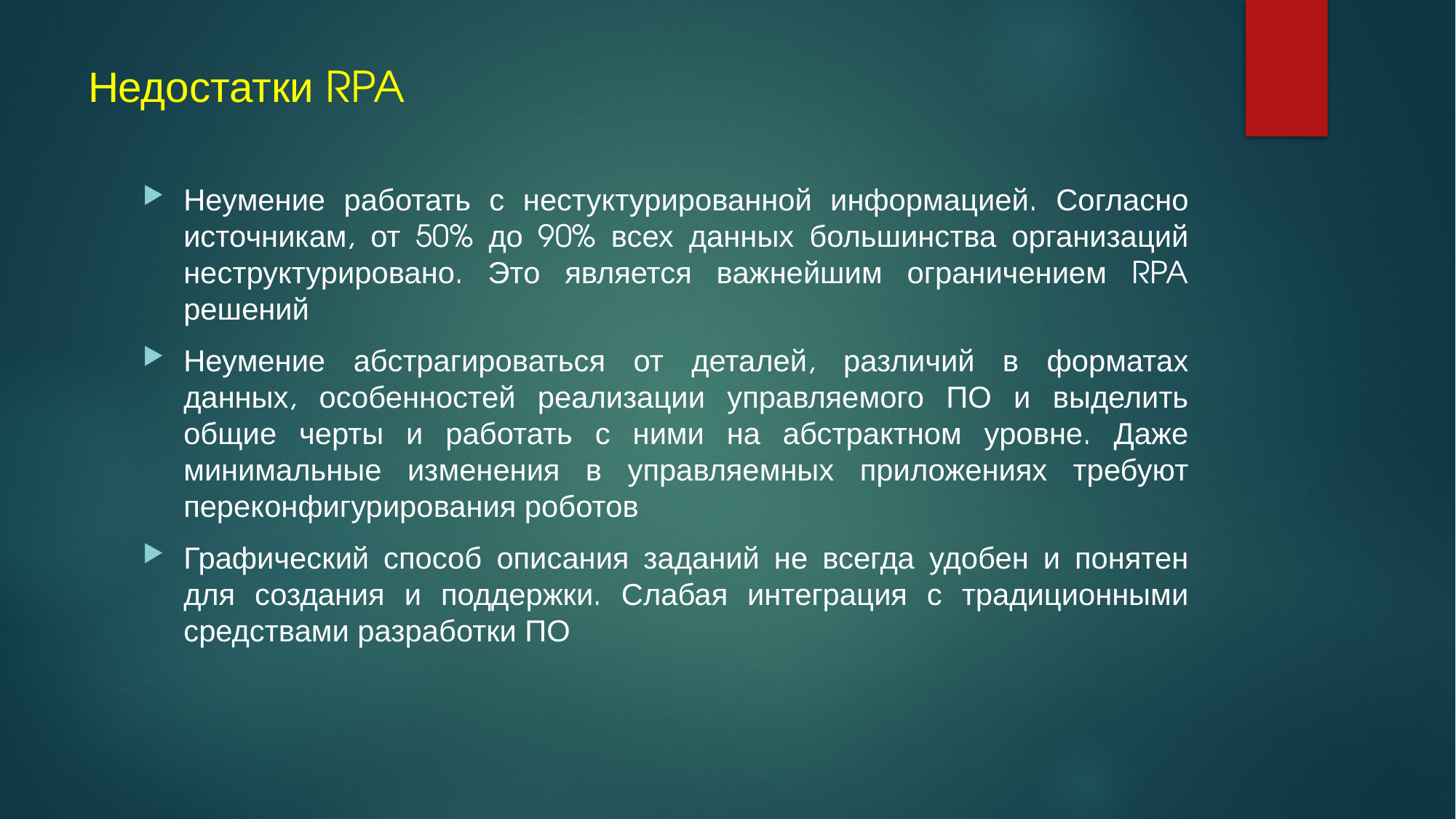

# Недостатки RPA
Неумение работать с нестуктурированной информацией. Согласно источникам, от 50% до 90% всех данных большинства организаций неструктурировано. Это является важнейшим ограничением RPA решений
Неумение абстрагироваться от деталей, различий в форматах данных, особенностей реализации управляемого ПО и выделить общие черты и работать с ними на абстрактном уровне. Даже минимальные изменения в управляемных приложениях требуют переконфигурирования роботов
Графический способ описания заданий не всегда удобен и понятен для создания и поддержки. Слабая интеграция с традиционными средствами разработки ПО